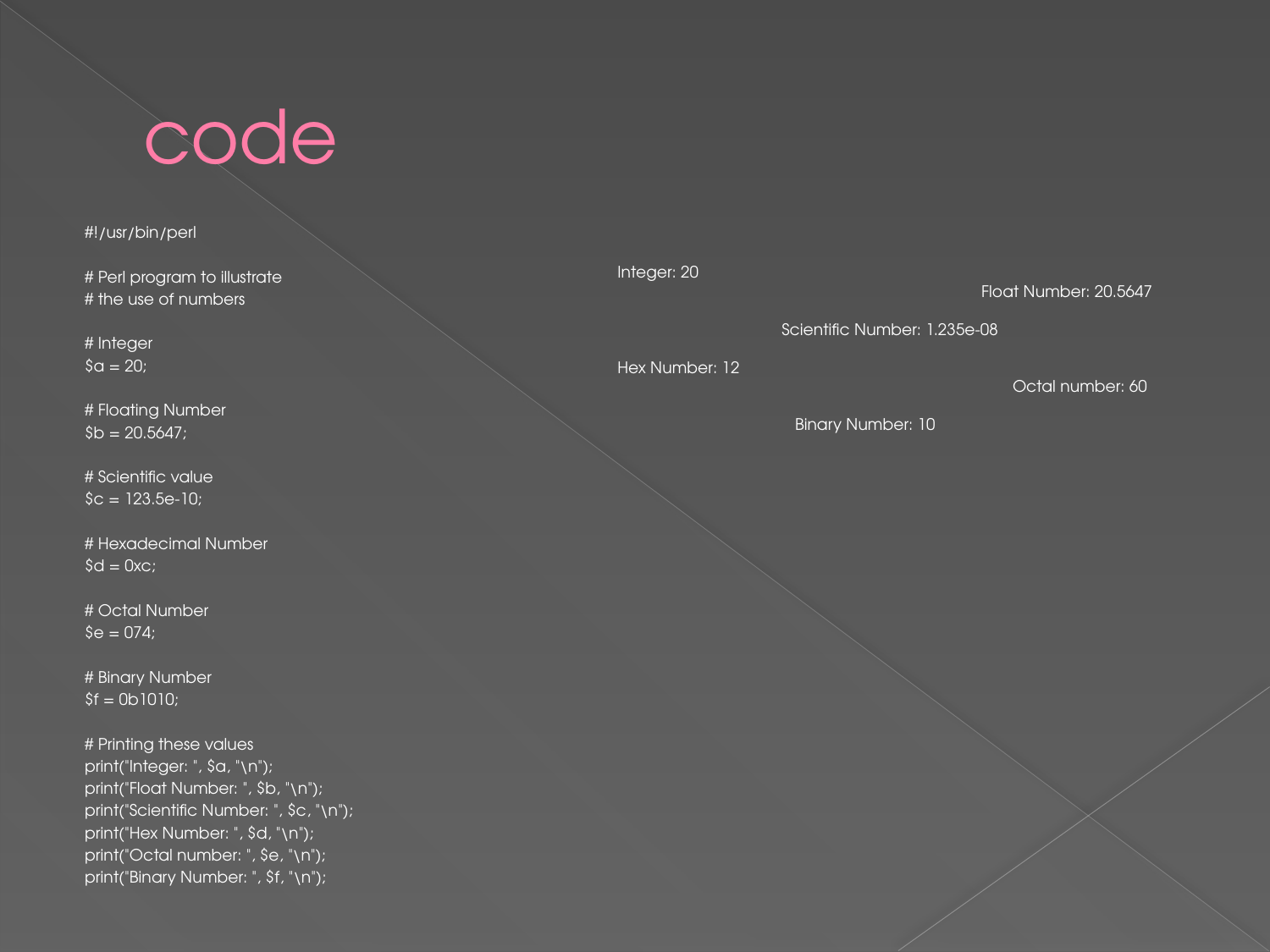

# code
#!/usr/bin/perl

# Perl program to illustrate
# the use of numbers

# Integer
$a = 20;

# Floating Number
$b = 20.5647;

# Scientific value
$c = 123.5e-10;

# Hexadecimal Number
$d = 0xc;

# Octal Number
$e = 074;

# Binary Number
$f = 0b1010;

# Printing these values
print("Integer: ", $a, "\n");
print("Float Number: ", $b, "\n");
print("Scientific Number: ", $c, "\n");
print("Hex Number: ", $d, "\n");
print("Octal number: ", $e, "\n");
print("Binary Number: ", $f, "\n");
Integer: 20                                                                                                                                                                                                          Float Number: 20.5647                                                                                                                                                                                                Scientific Number: 1.235e-08                                                                                                                                                                                         Hex Number: 12                                                                                                                                                                                                       Octal number: 60                                                                                                                                                                                                     Binary Number: 10